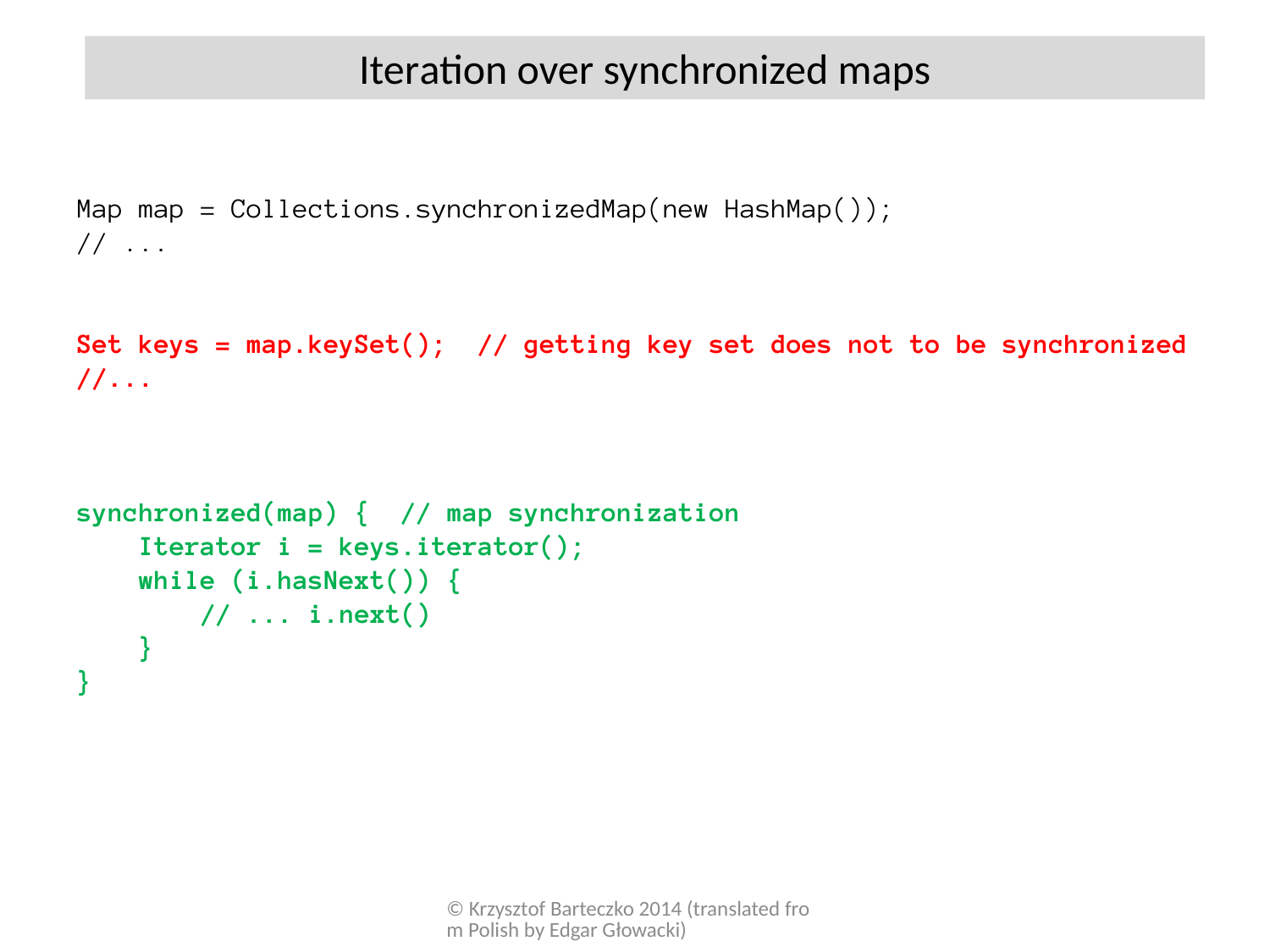

Iteration over synchronized maps
Map map = Collections.synchronizedMap(new HashMap());
// ...

Set keys = map.keySet();  // getting key set does not to be synchronized
//...

synchronized(map) {  // map synchronization
    Iterator i = keys.iterator();
    while (i.hasNext()) {
        // ... i.next()
    }
}
© Krzysztof Barteczko 2014 (translated from Polish by Edgar Głowacki)